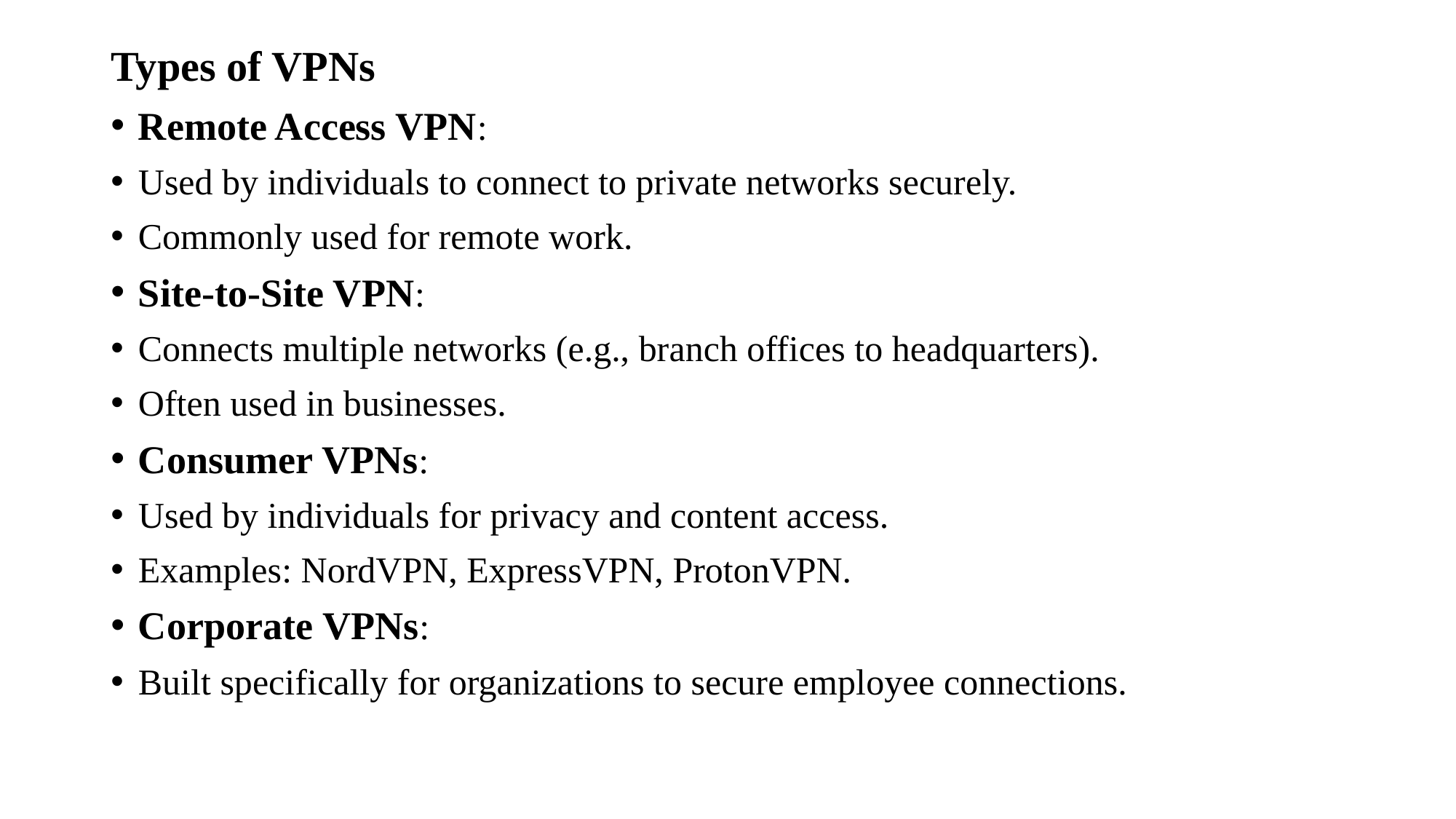

Types of VPNs
Remote Access VPN:
Used by individuals to connect to private networks securely.
Commonly used for remote work.
Site-to-Site VPN:
Connects multiple networks (e.g., branch offices to headquarters).
Often used in businesses.
Consumer VPNs:
Used by individuals for privacy and content access.
Examples: NordVPN, ExpressVPN, ProtonVPN.
Corporate VPNs:
Built specifically for organizations to secure employee connections.